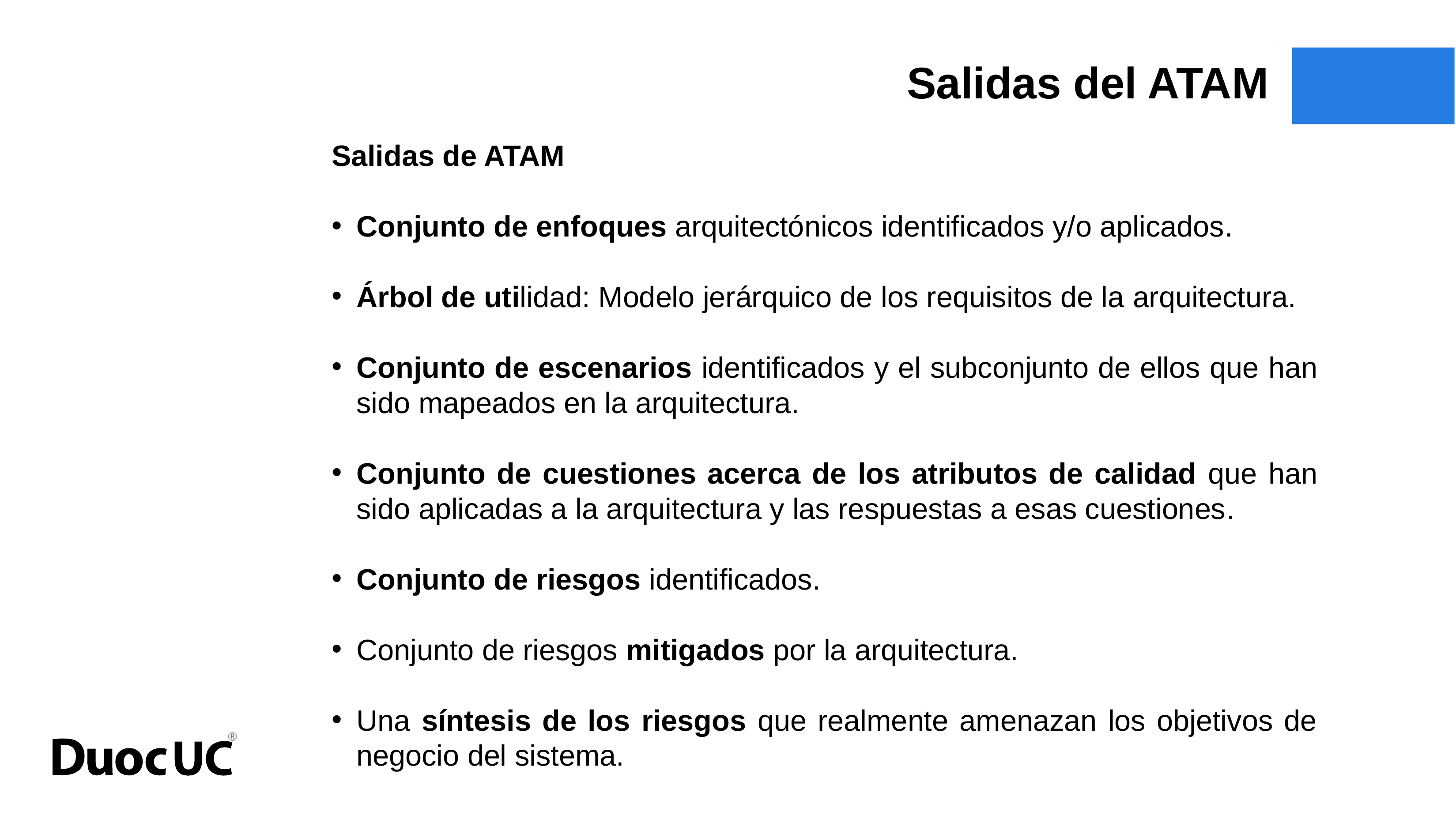

Salidas del ATAM
Salidas de ATAM

Conjunto de enfoques arquitectónicos identificados y/o aplicados.

Árbol de utilidad: Modelo jerárquico de los requisitos de la arquitectura.

Conjunto de escenarios identificados y el subconjunto de ellos que han sido mapeados en la arquitectura.

Conjunto de cuestiones acerca de los atributos de calidad que han sido aplicadas a la arquitectura y las respuestas a esas cuestiones.

Conjunto de riesgos identificados.

Conjunto de riesgos mitigados por la arquitectura.

Una síntesis de los riesgos que realmente amenazan los objetivos de negocio del sistema.